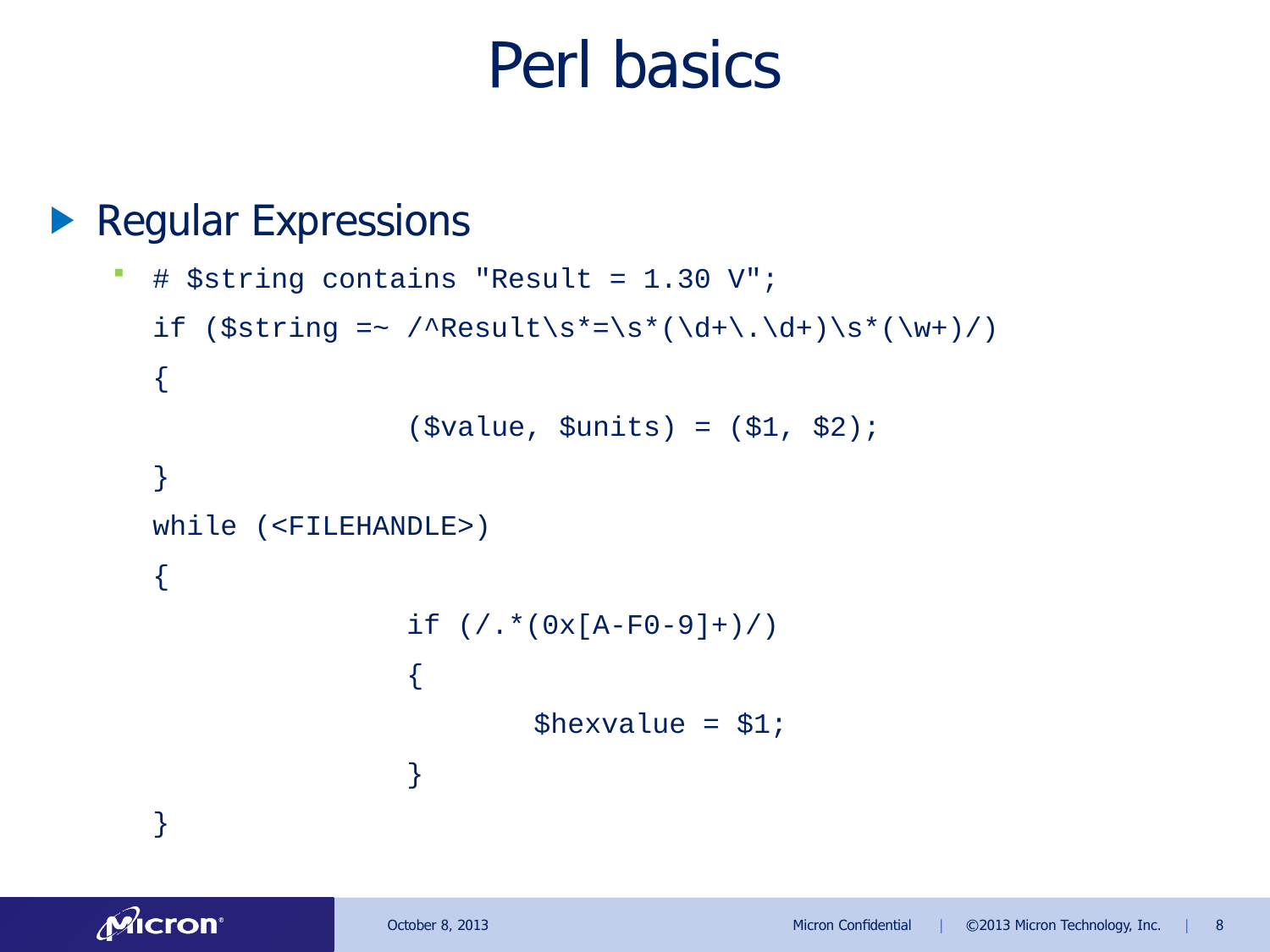

# Perl basics
Regular Expressions
# $string contains "Result = 1.30 V";
	if ($string =~ /^Result\s*=\s*(\d+\.\d+)\s*(\w+)/)
	{
			($value, $units) = ($1, $2);
	}
	while (<FILEHANDLE>)
	{
			if (/.*(0x[A-F0-9]+)/)
			{
				$hexvalue = $1;
			}
	}
October 8, 2013